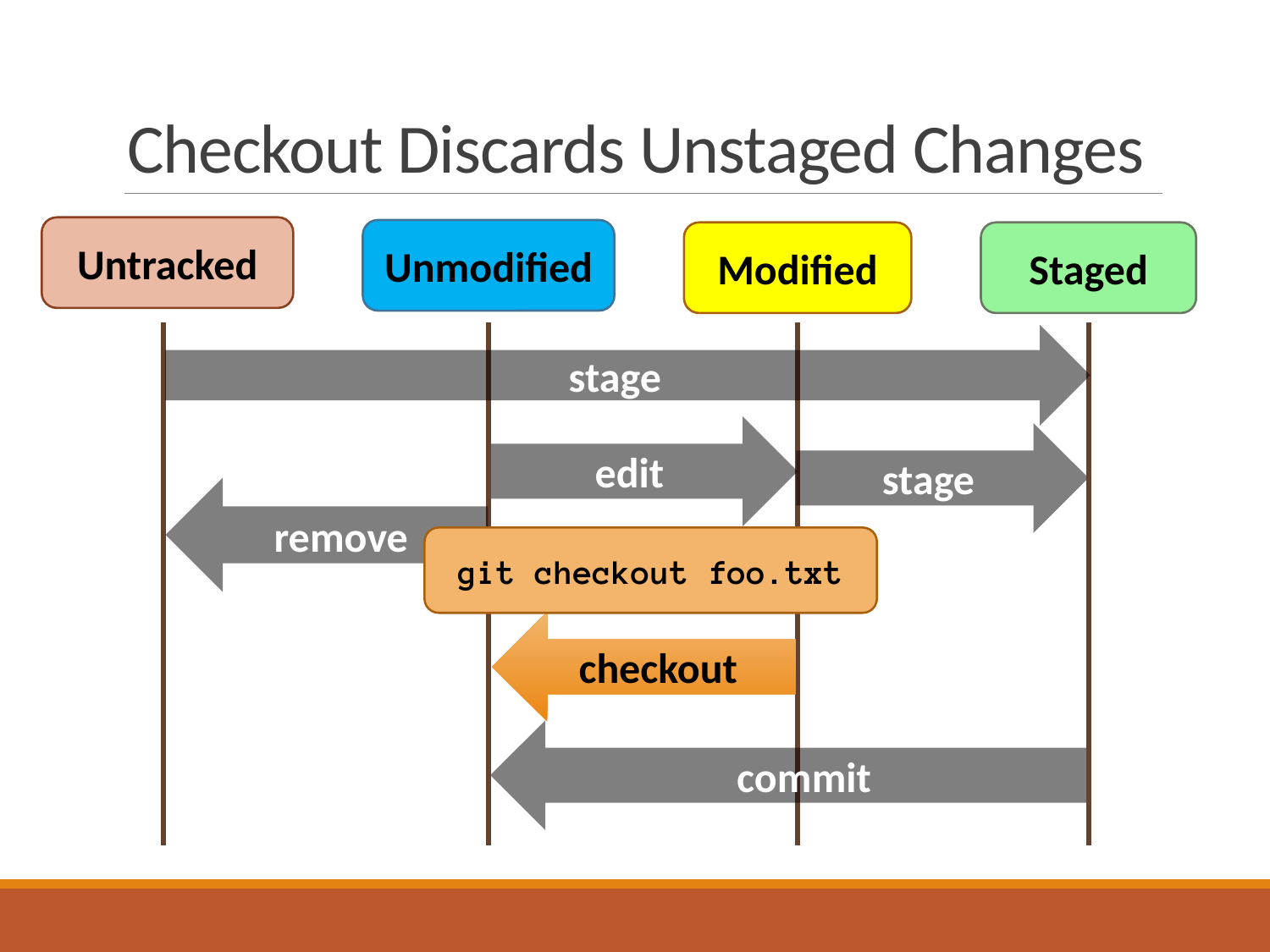

# Checkout Discards Unstaged Changes
Untracked
Unmodified
Modified
Staged
stage
edit
stage
remove
git checkout foo.txt
checkout
commit